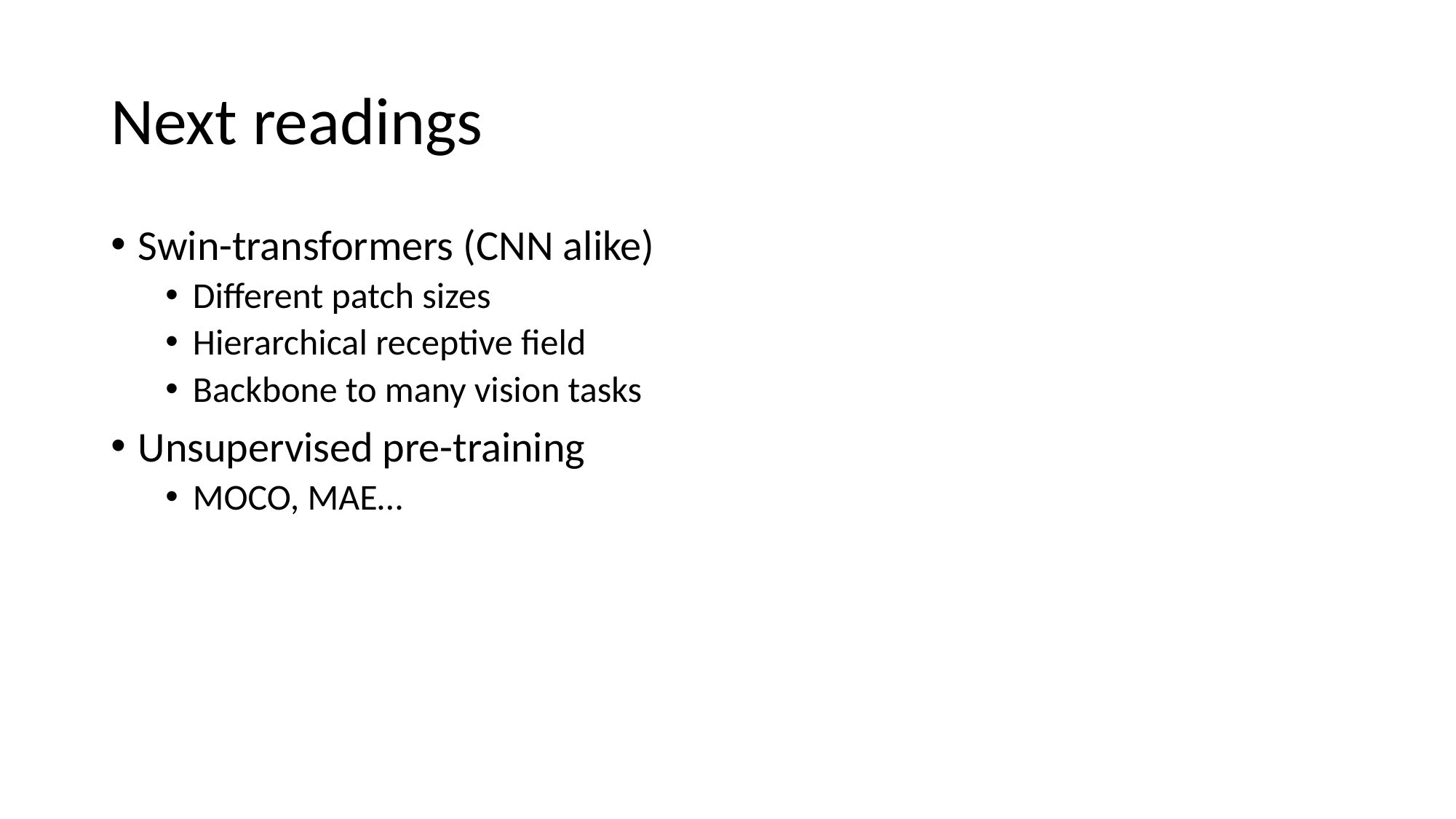

# Next readings
Swin-transformers (CNN alike)
Different patch sizes
Hierarchical receptive field
Backbone to many vision tasks
Unsupervised pre-training
MOCO, MAE…